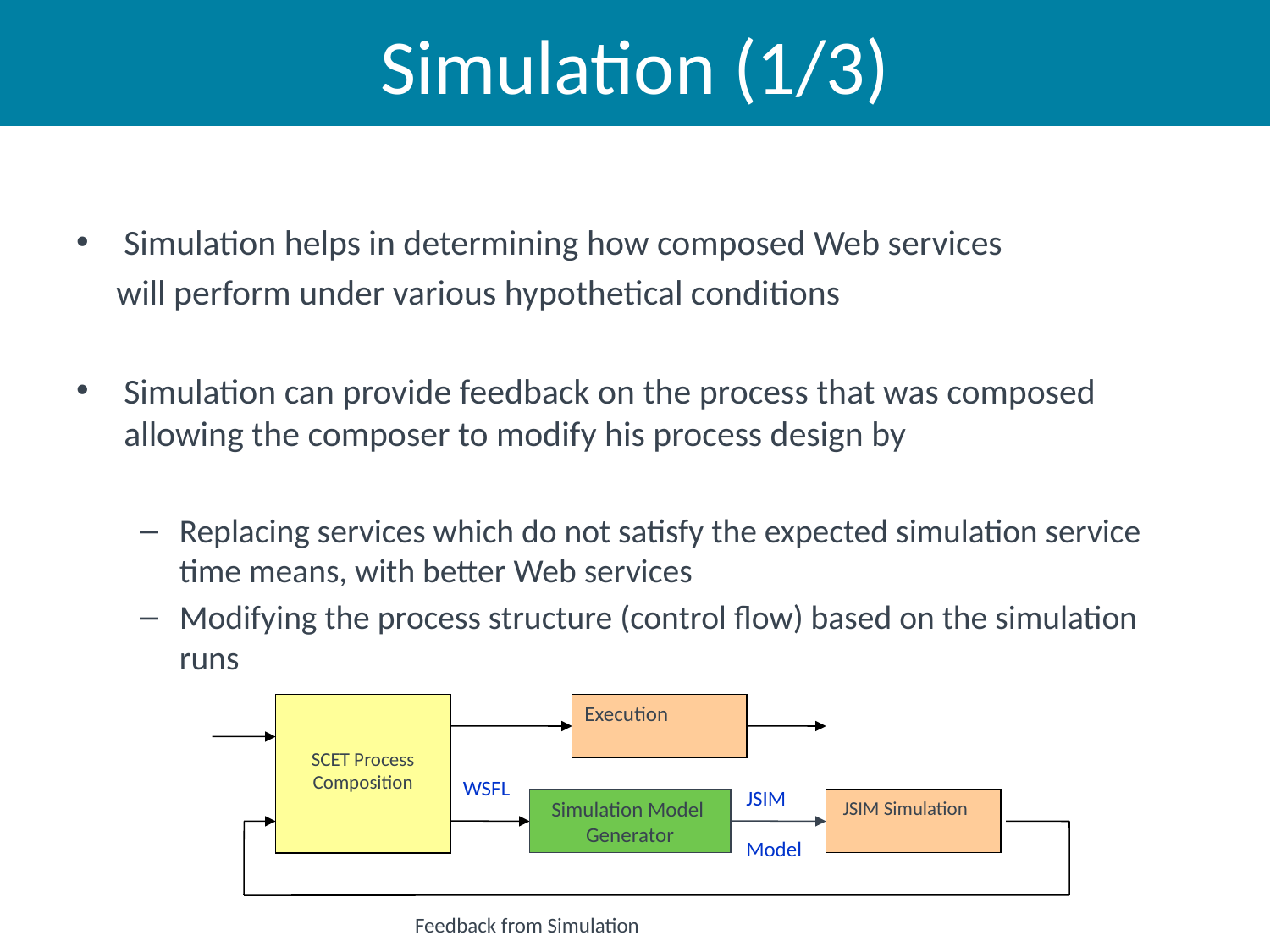

# Simulation (1/3)
Simulation helps in determining how composed Web services
     will perform under various hypothetical conditions

Simulation can provide feedback on the process that was composed allowing the composer to modify his process design by

Replacing services which do not satisfy the expected simulation service time means, with better Web services
Modifying the process structure (control flow) based on the simulation runs

SCET Process
Composition
Execution

WSFL
JSIM

Model
Simulation Model
Generator
 JSIM Simulation

Feedback from Simulation